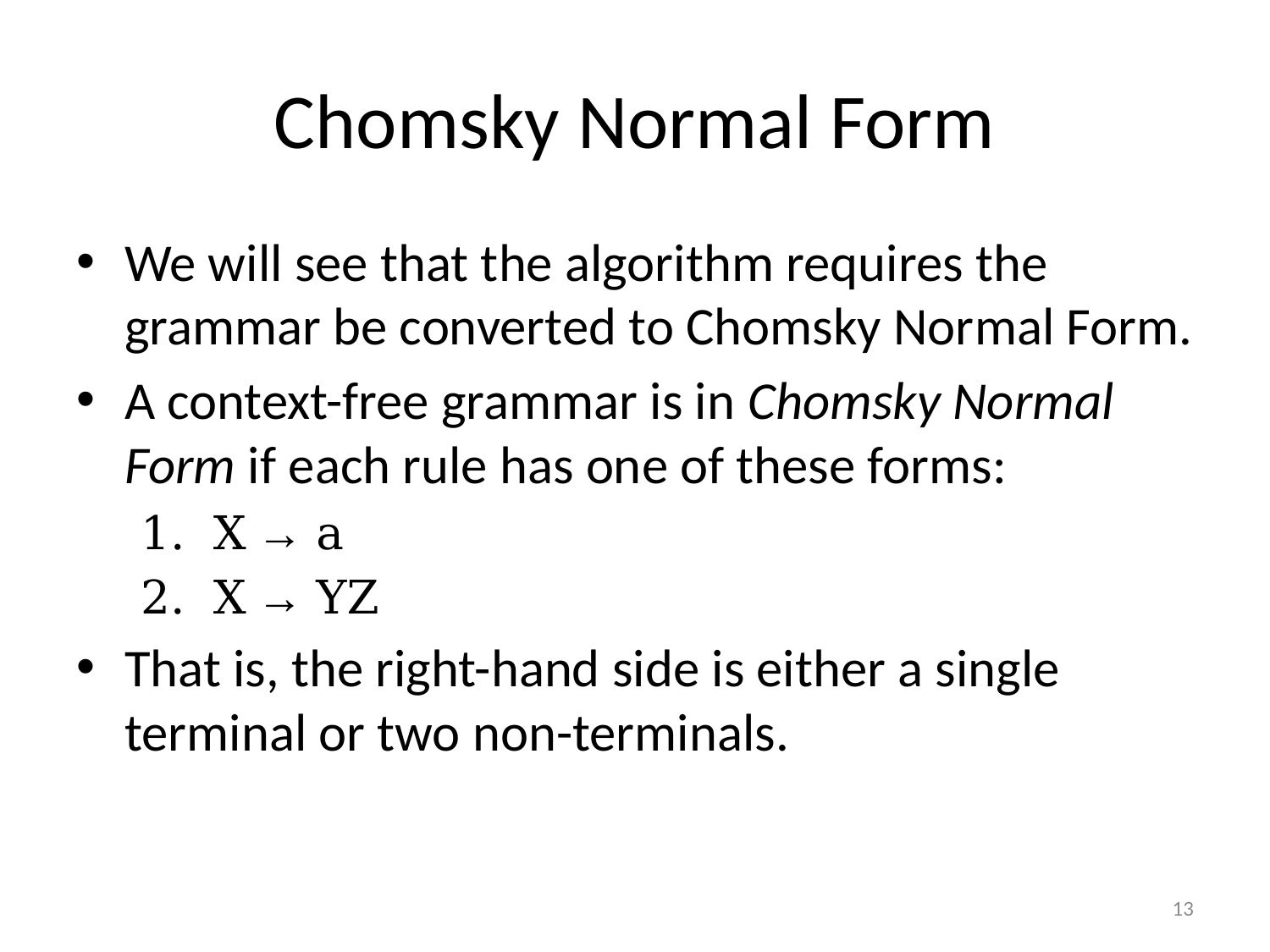

# Chomsky Normal Form
We will see that the algorithm requires the grammar be converted to Chomsky Normal Form.
A context-free grammar is in Chomsky Normal Form if each rule has one of these forms:
X → a
X → YZ
That is, the right-hand side is either a single terminal or two non-terminals.
13